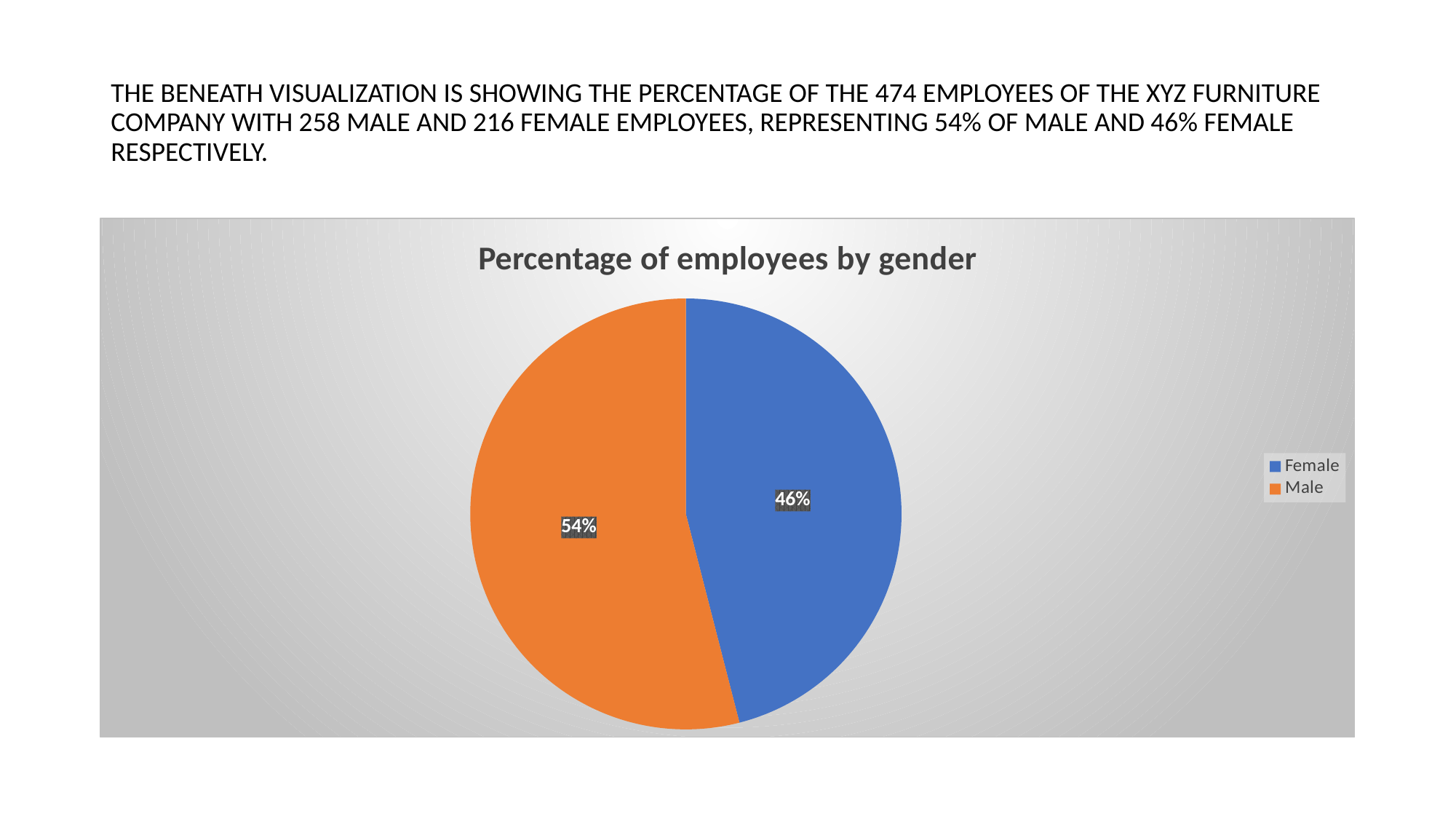

# THE BENEATH VISUALIZATION IS SHOWING THE PERCENTAGE OF THE 474 EMPLOYEES OF THE XYZ FURNITURE COMPANY WITH 258 MALE AND 216 FEMALE EMPLOYEES, REPRESENTING 54% OF MALE AND 46% FEMALE RESPECTIVELY.

### Chart: Percentage of employees by gender

| Category | Sales |
|---|---|
| Female | 46.0 |
| Male | 54.0 |